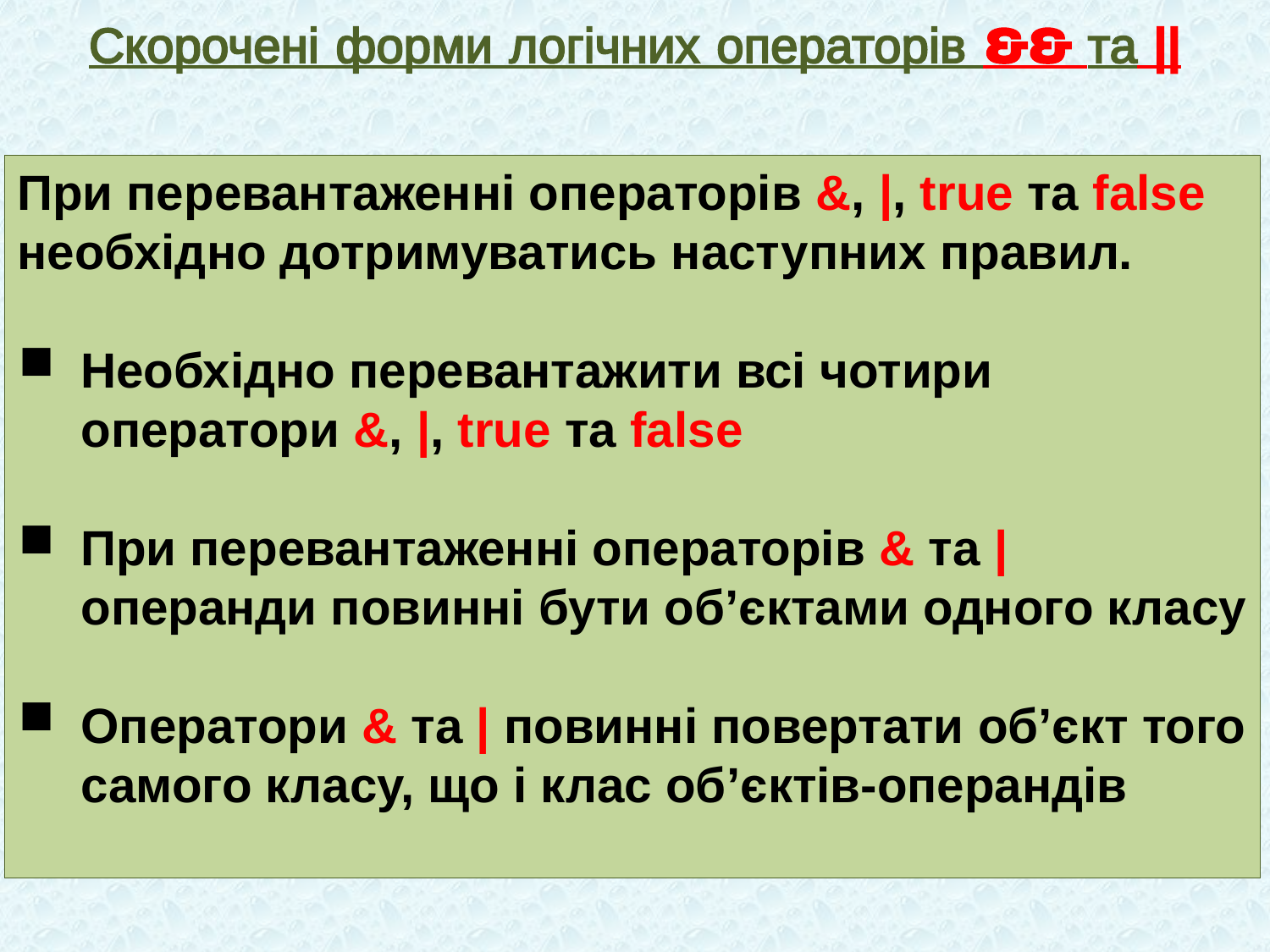

# Скорочені форми логічних операторів && та ||
При перевантаженні операторів &, |, true та false необхідно дотримуватись наступних правил.

Необхідно перевантажити всі чотири оператори &, |, true та false

При перевантаженні операторів & та | операнди повинні бути об’єктами одного класу

Оператори & та | повинні повертати об’єкт того самого класу, що і клас об’єктів-операндів